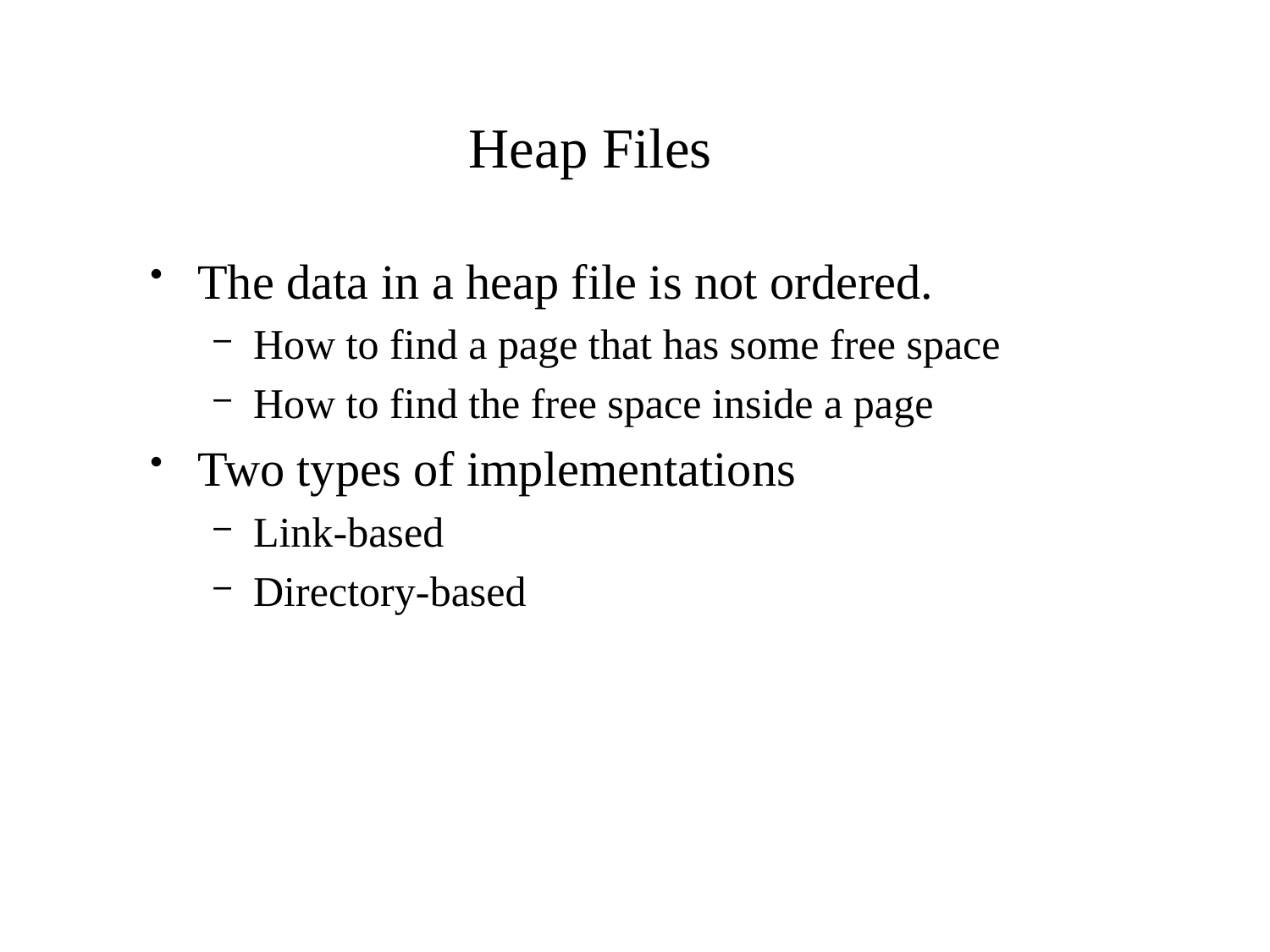

Heap Files
The data in a heap file is not ordered.
How to find a page that has some free space
How to find the free space inside a page
Two types of implementations
Link-based
Directory-based